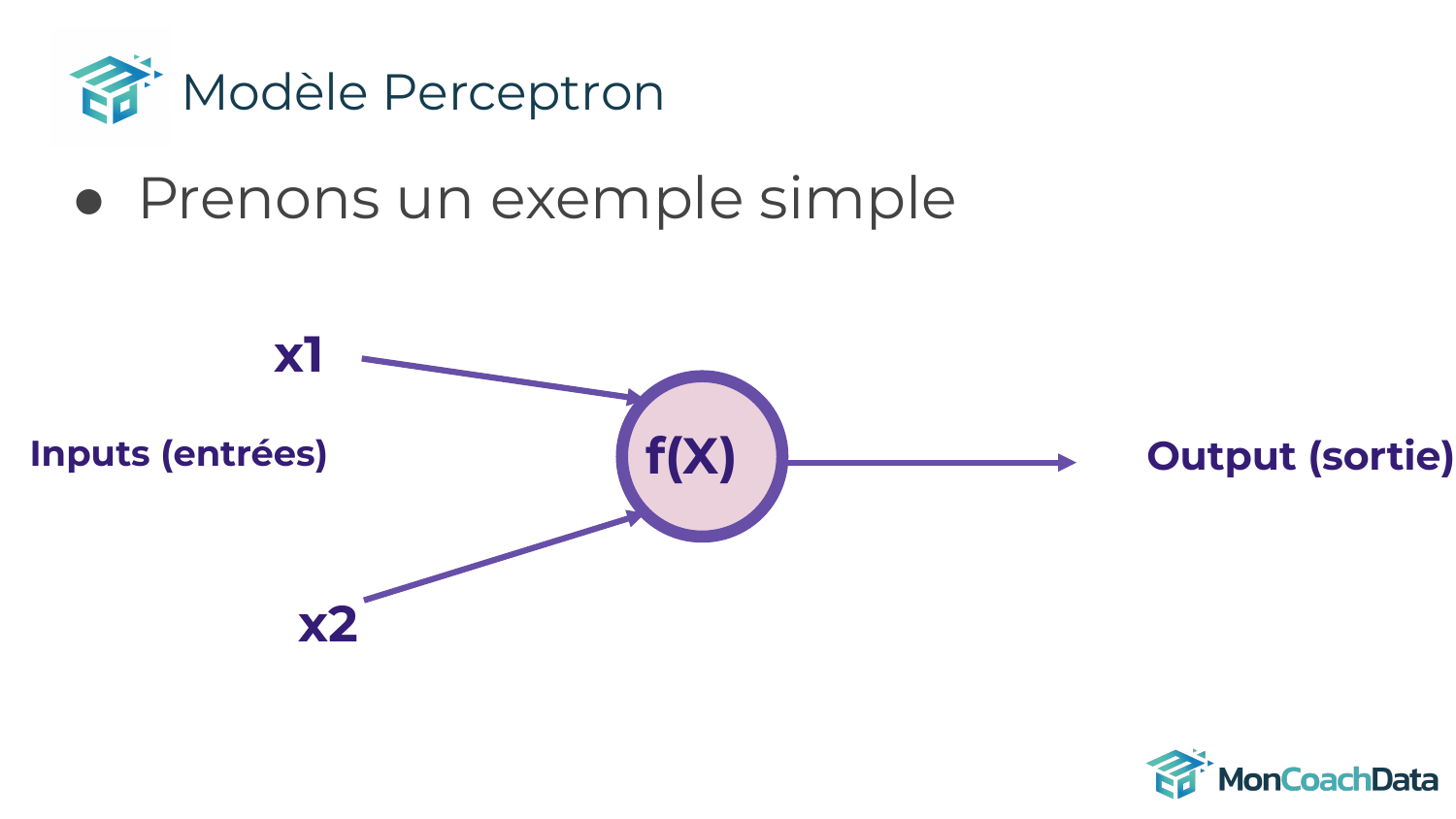

# Modèle Perceptron
Prenons un exemple simple
x1

f(X)
Inputs (entrées)
Output (sortie)
x2